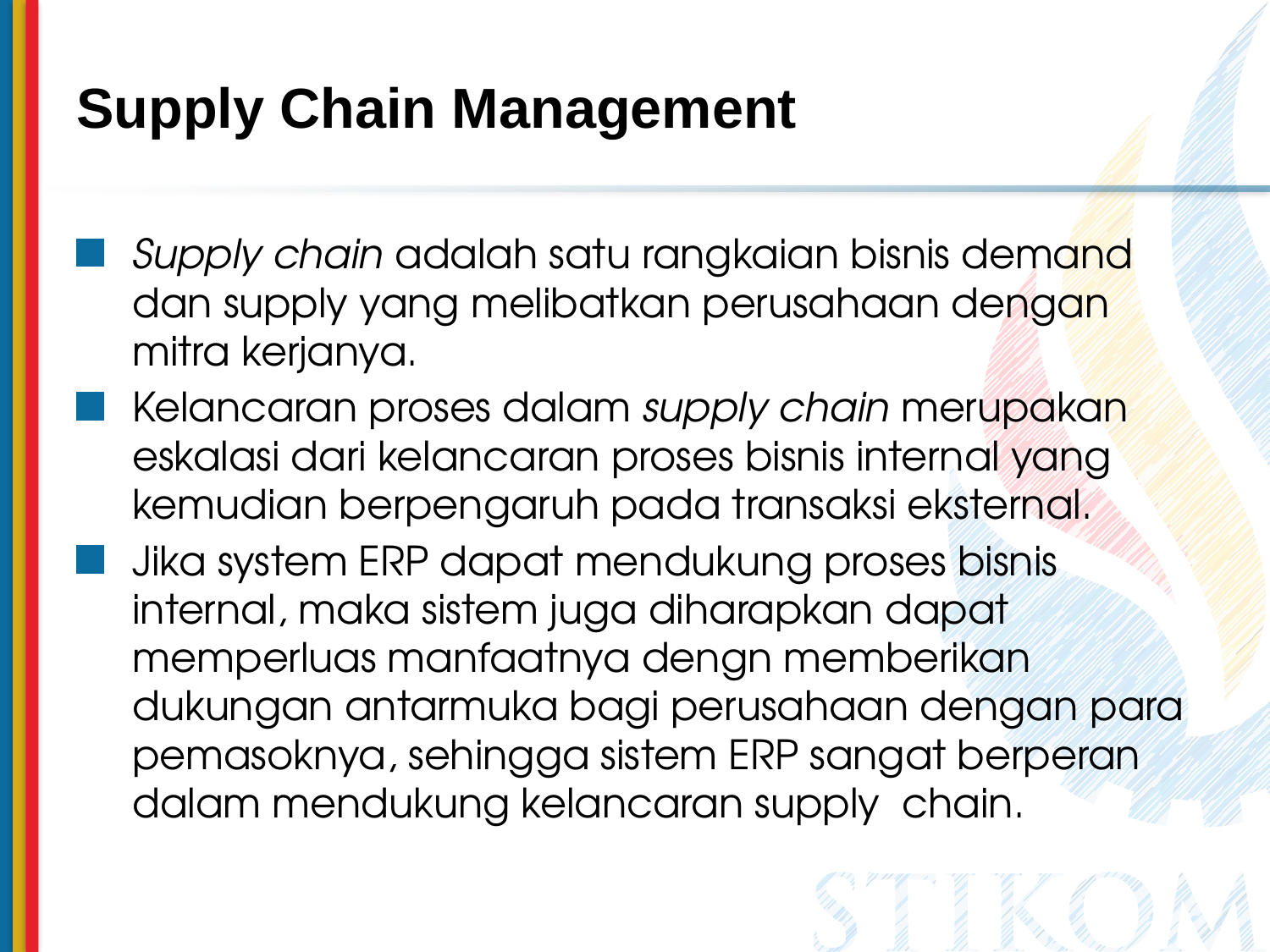

# Supply Chain Management
Supply chain adalah satu rangkaian bisnis demand dan supply yang melibatkan perusahaan dengan mitra kerjanya.
Kelancaran proses dalam supply chain merupakan eskalasi dari kelancaran proses bisnis internal yang kemudian berpengaruh pada transaksi eksternal.
Jika system ERP dapat mendukung proses bisnis internal, maka sistem juga diharapkan dapat memperluas manfaatnya dengn memberikan dukungan antarmuka bagi perusahaan dengan para pemasoknya, sehingga sistem ERP sangat berperan dalam mendukung kelancaran supply  chain.